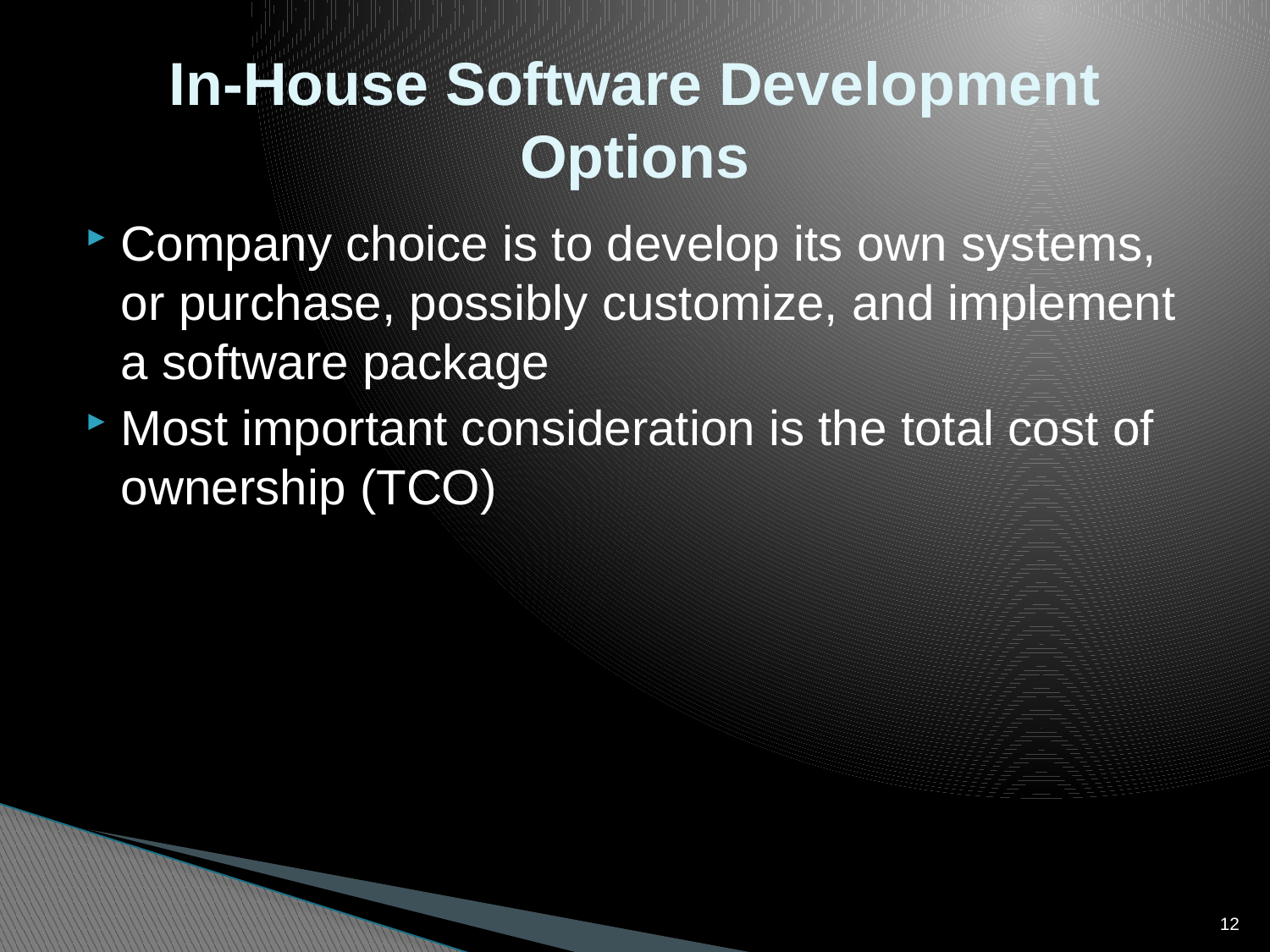

# In-House Software Development Options
Company choice is to develop its own systems, or purchase, possibly customize, and implement a software package
Most important consideration is the total cost of ownership (TCO)

12